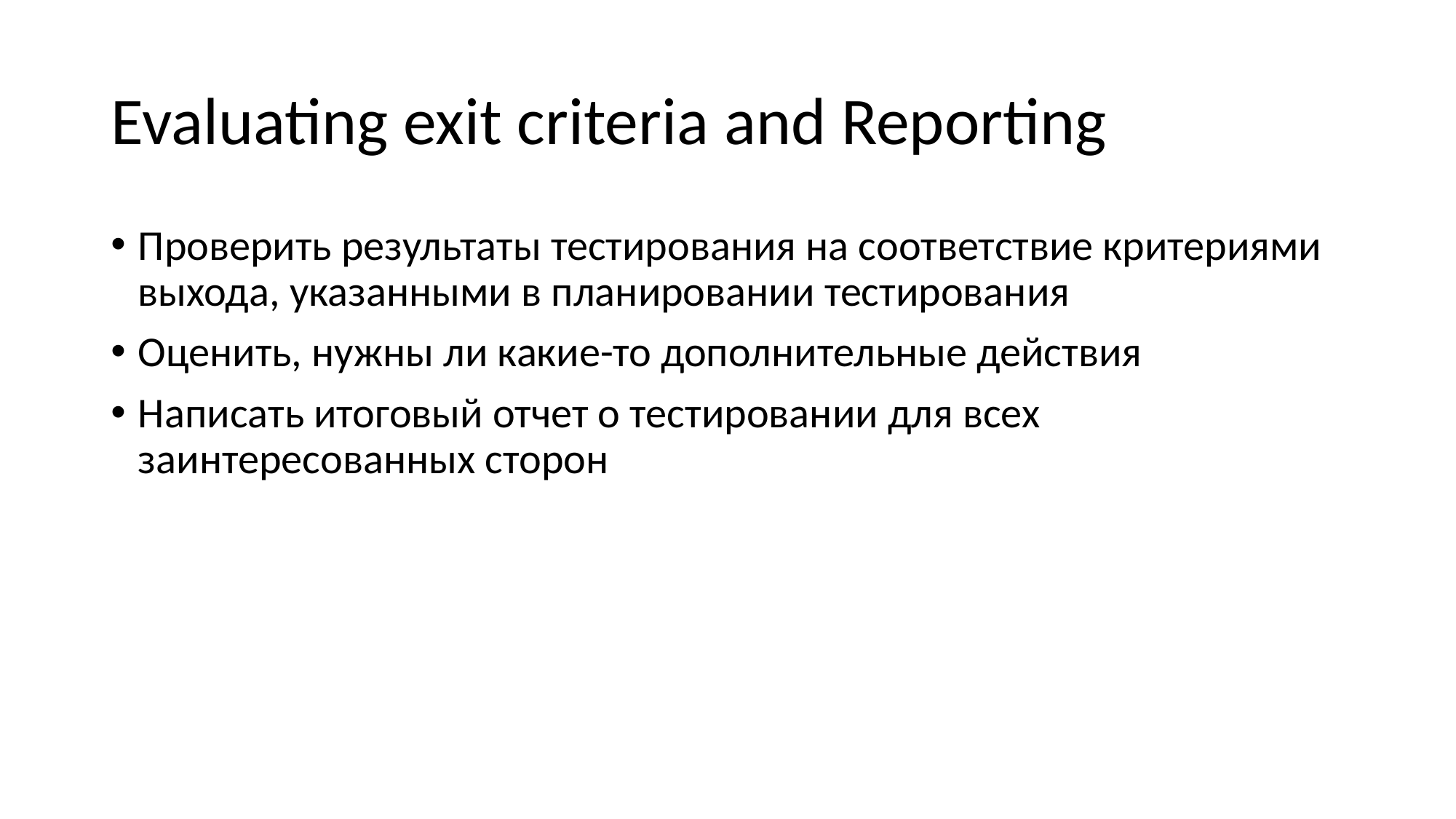

# Evaluating exit criteria and Reporting
Проверить результаты тестирования на соответствие критериями выхода, указанными в планировании тестирования
Оценить, нужны ли какие-то дополнительные действия
Написать итоговый отчет о тестировании для всех заинтересованных сторон